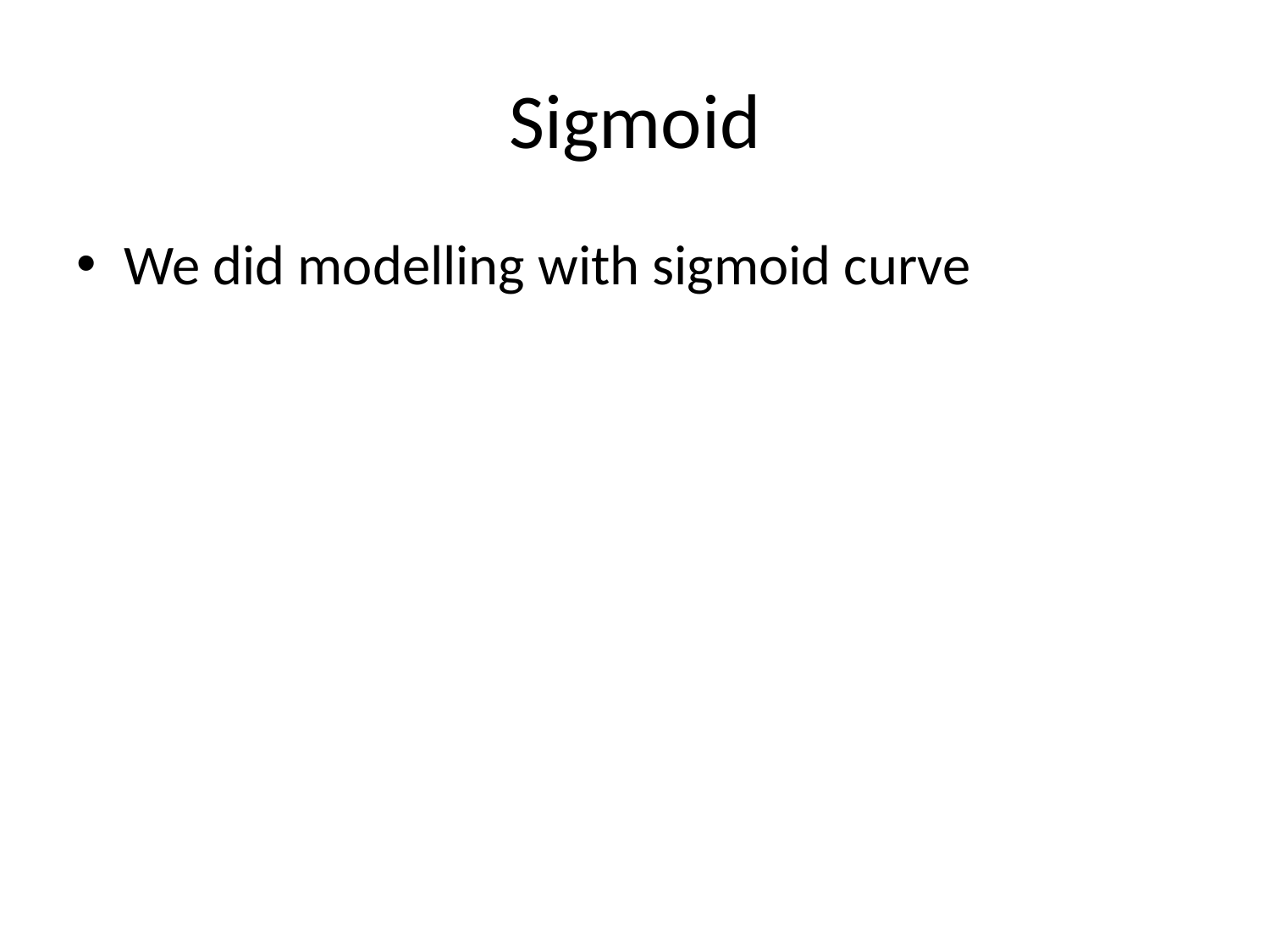

# Sigmoid
We did modelling with sigmoid curve